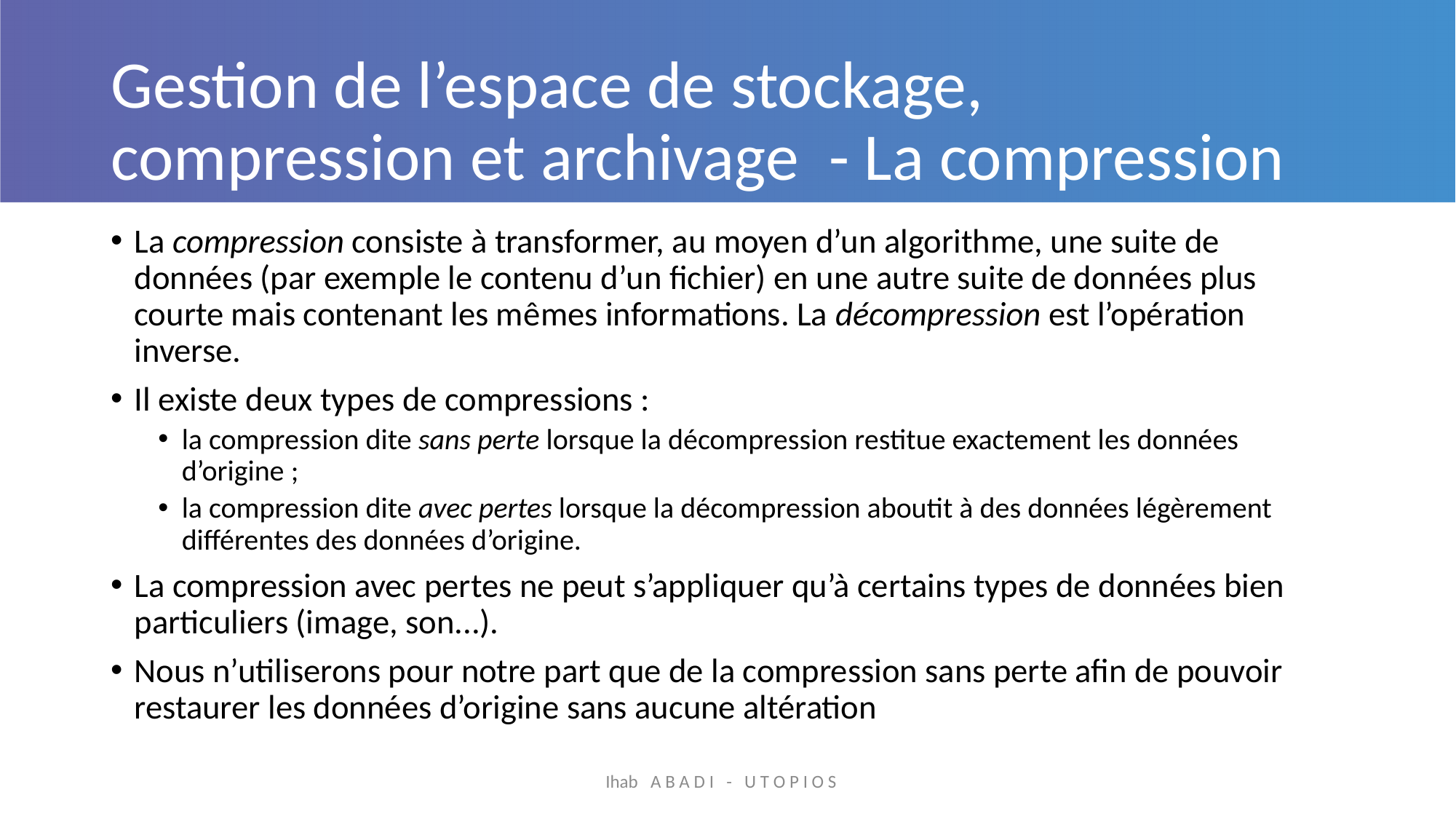

# Gestion de l’espace de stockage, compression et archivage  - La compression
La compression consiste à transformer, au moyen d’un algorithme, une suite de données (par exemple le contenu d’un fichier) en une autre suite de données plus courte mais contenant les mêmes informations. La décompression est l’opération inverse.
Il existe deux types de compressions :
la compression dite sans perte lorsque la décompression restitue exactement les données d’origine ;
la compression dite avec pertes lorsque la décompression aboutit à des données légèrement différentes des données d’origine.
La compression avec pertes ne peut s’appliquer qu’à certains types de données bien particuliers (image, son...).
Nous n’utiliserons pour notre part que de la compression sans perte afin de pouvoir restaurer les données d’origine sans aucune altération

Ihab   A B A D I   -   U T O P I O S